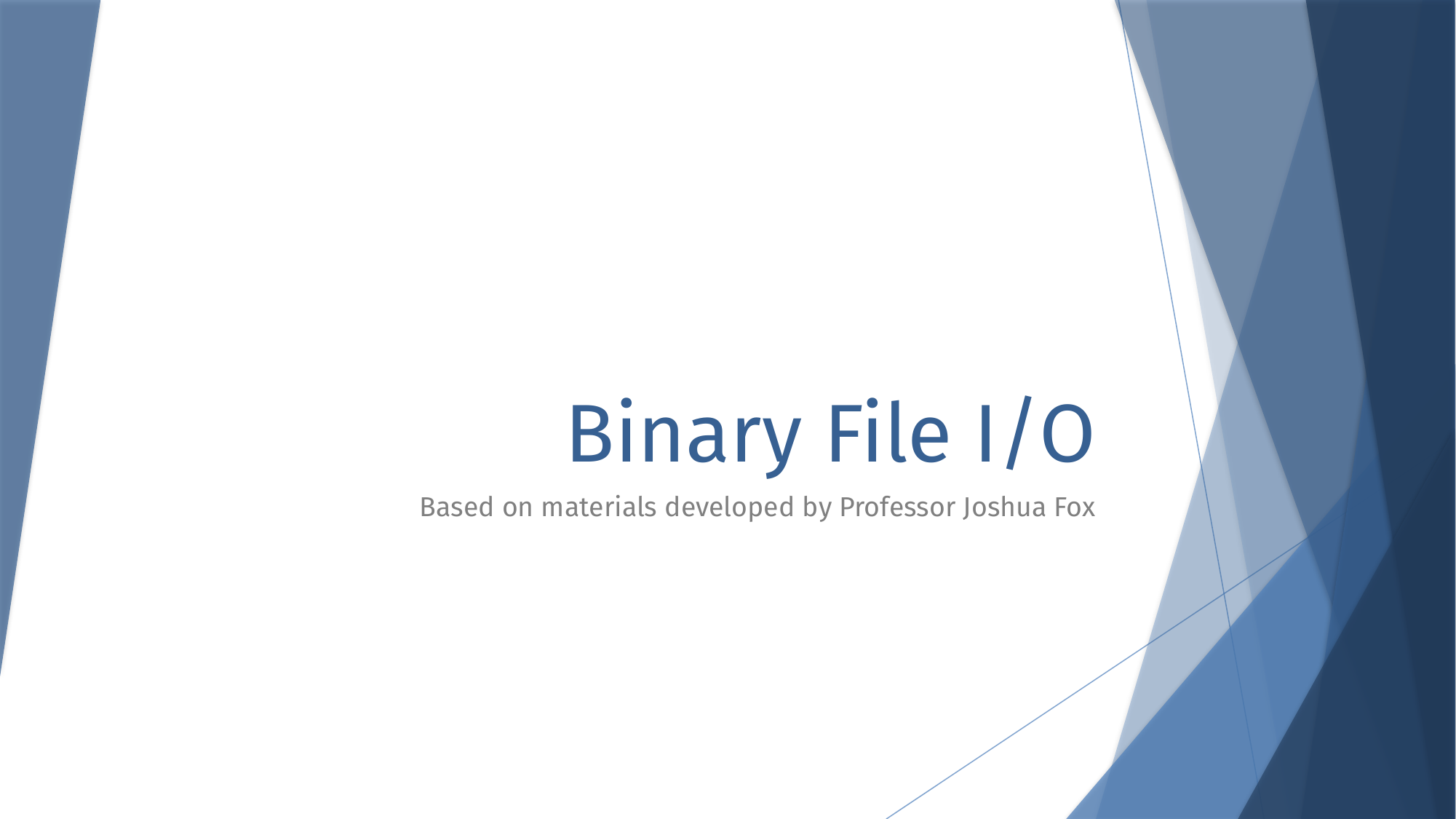

# Binary File I/O
Based on materials developed by Professor Joshua Fox